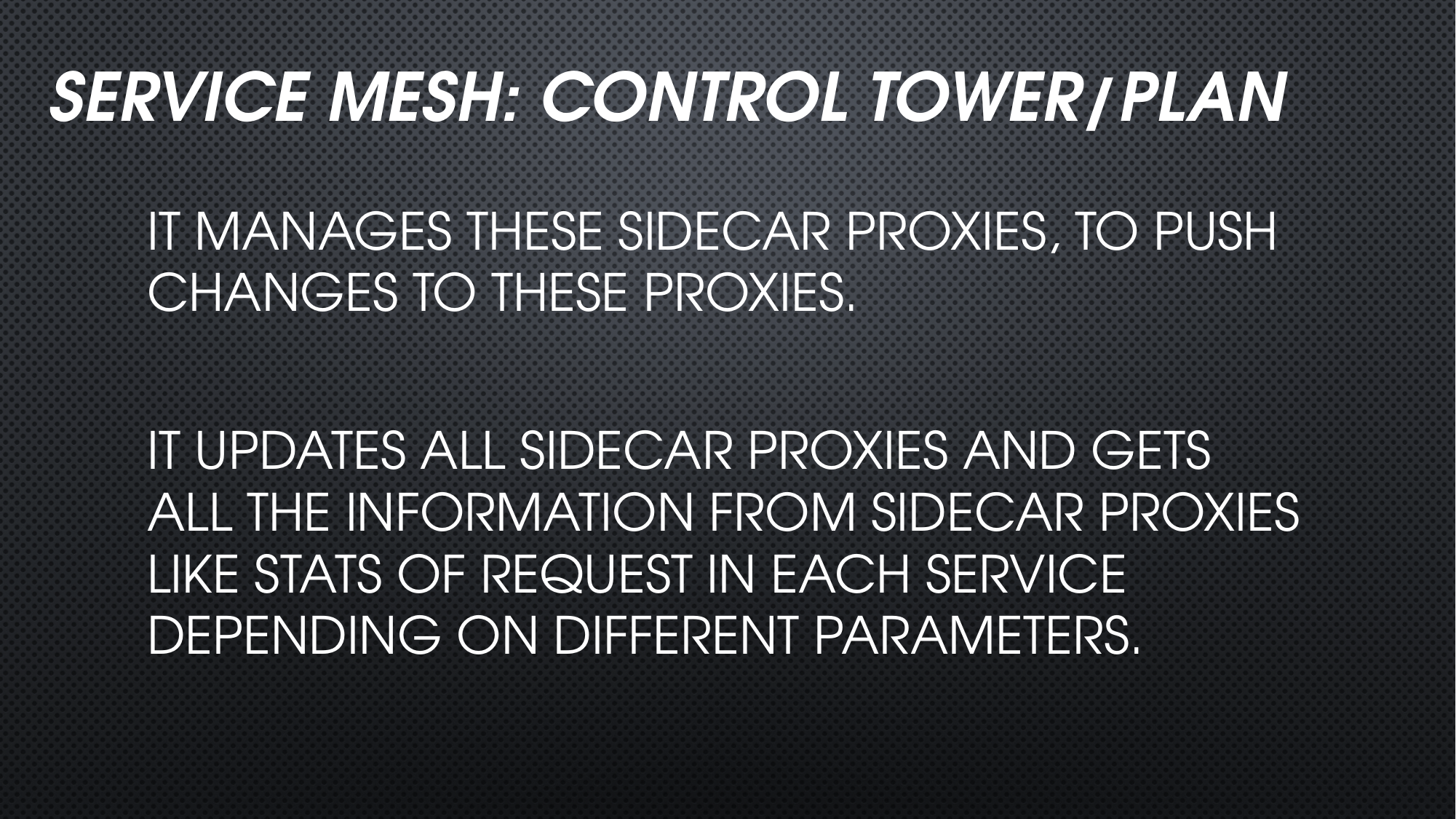

# Service mesh: control tower/plan
It manages these sidecar proxies, to push changes to these proxies.

It updates all sidecar proxies and gets all the information from sidecar proxies like stats of request in each service depending on different parameters.